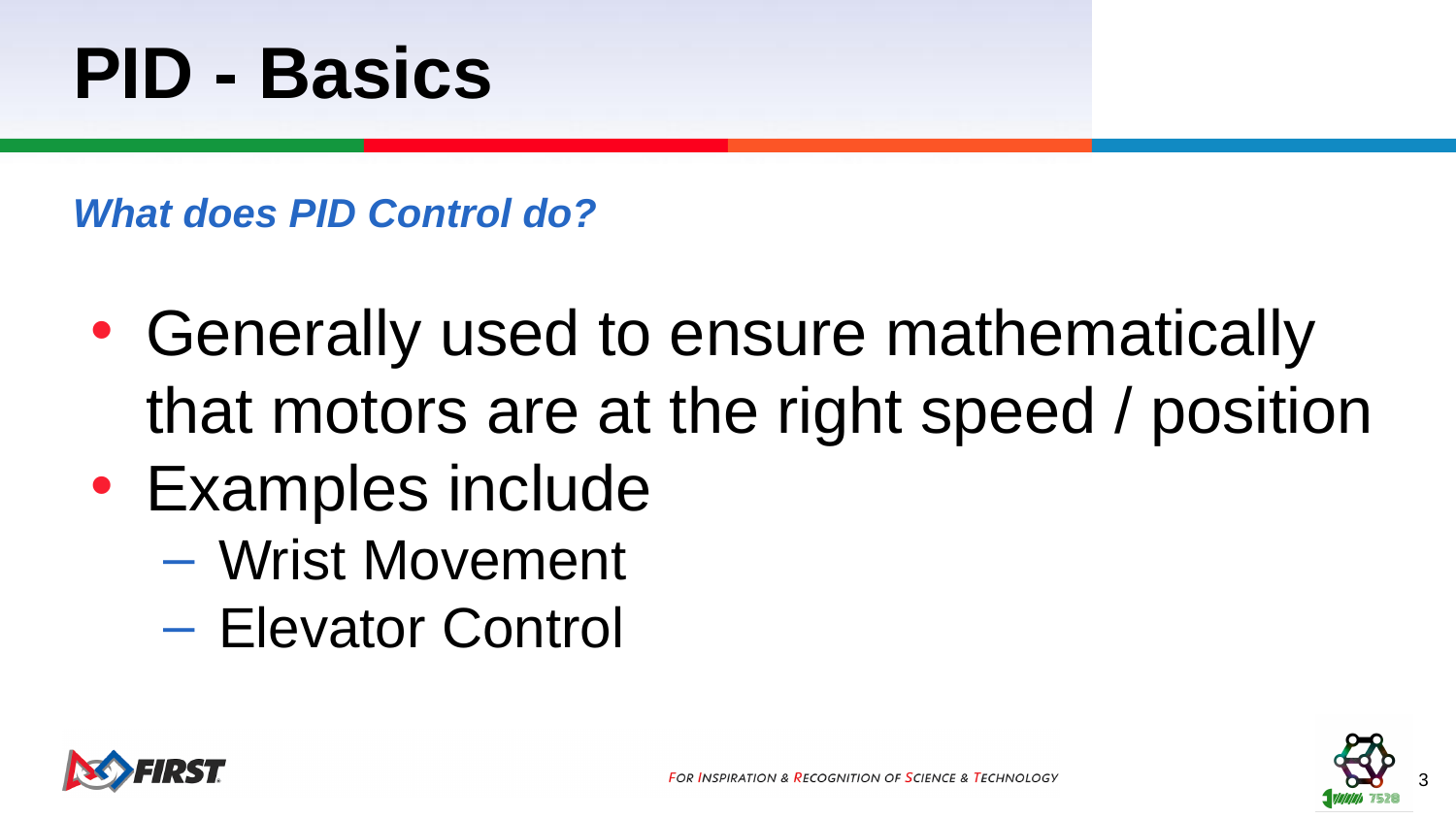

# PID - Basics
What does PID Control do?
Generally used to ensure mathematically that motors are at the right speed / position
Examples include
Wrist Movement
Elevator Control